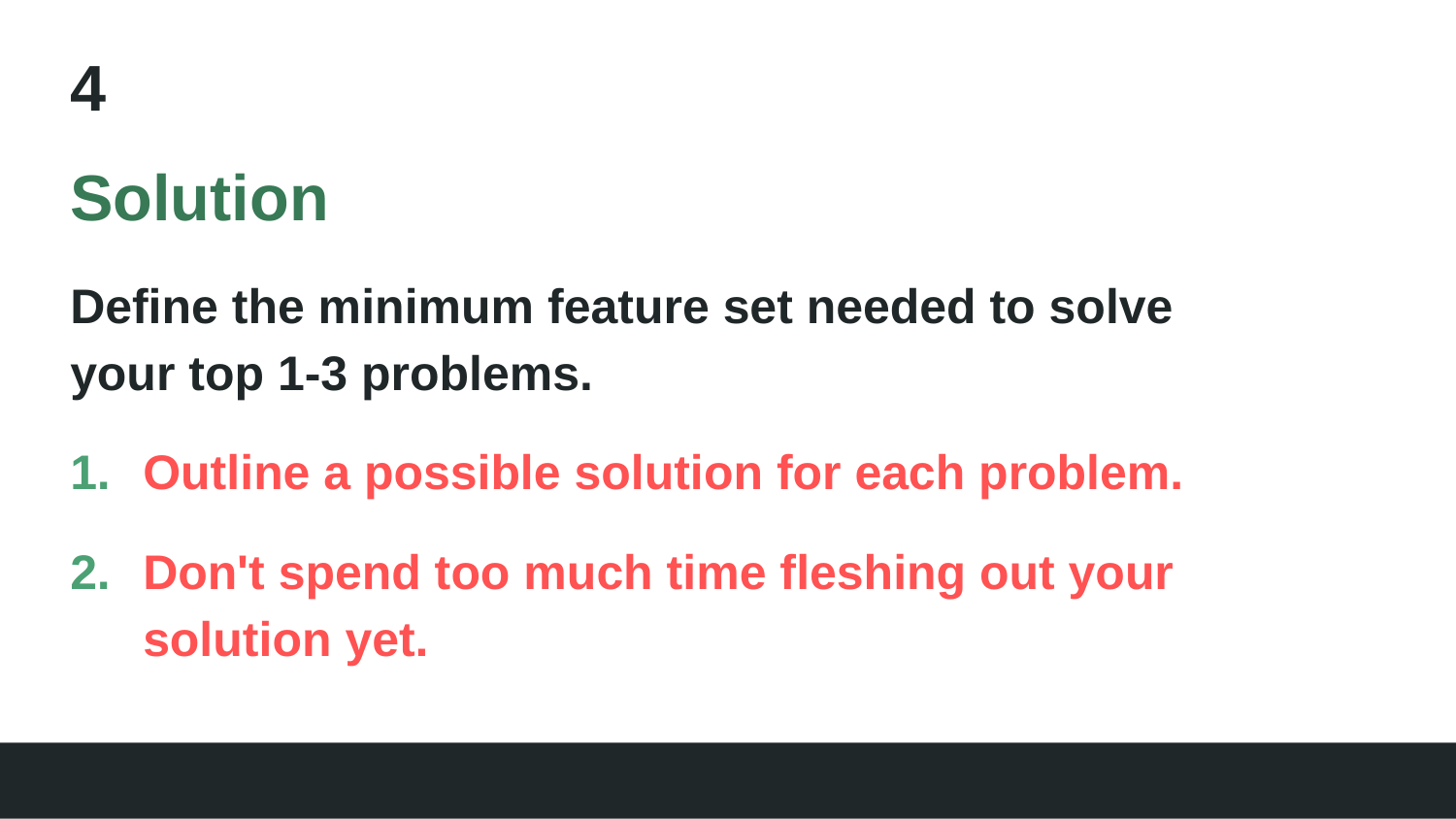

# 4
Solution
Define the minimum feature set needed to solve your top 1-3 problems.
Outline a possible solution for each problem.
Don't spend too much time fleshing out your solution yet.